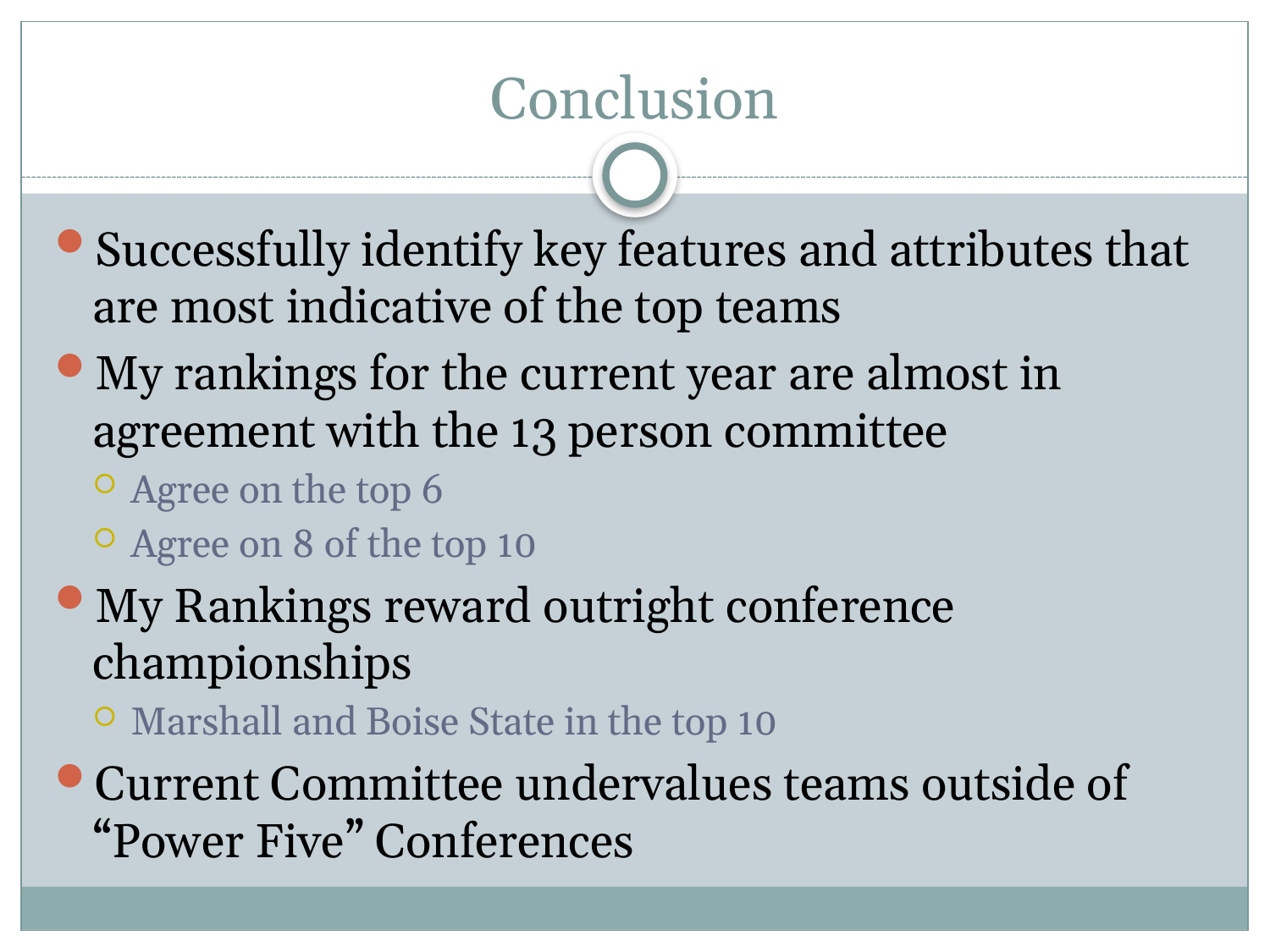

# Conclusion
Successfully identify key features and attributes that are most indicative of the top teams
My rankings for the current year are almost in agreement with the 13 person committee
Agree on the top 6
Agree on 8 of the top 10
My Rankings reward outright conference championships
Marshall and Boise State in the top 10
Current Committee undervalues teams outside of “Power Five” Conferences